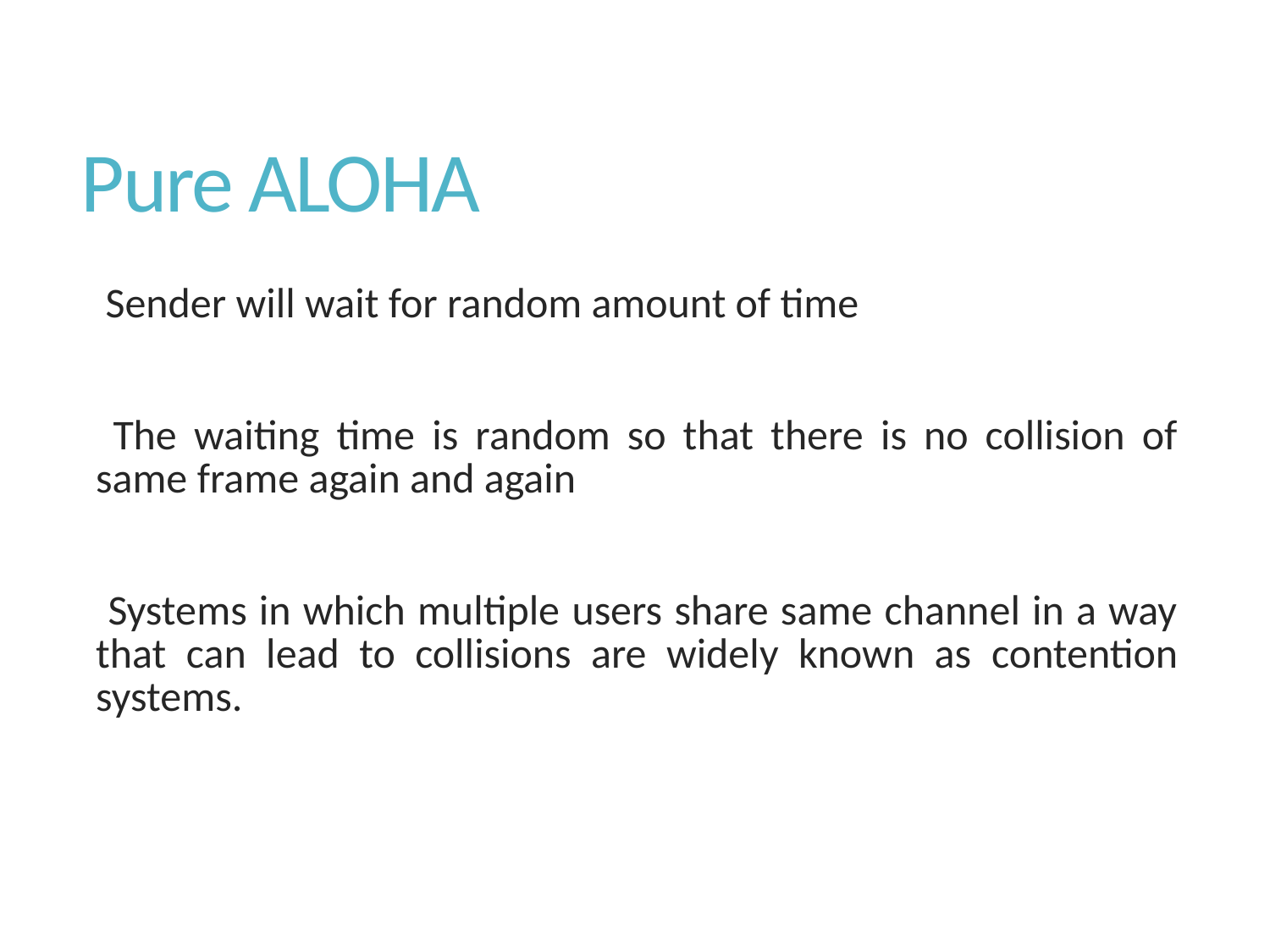

# Pure ALOHA
 Sender will wait for random amount of time

 The waiting time is random so that there is no collision of same frame again and again

 Systems in which multiple users share same channel in a way that can lead to collisions are widely known as contention systems.